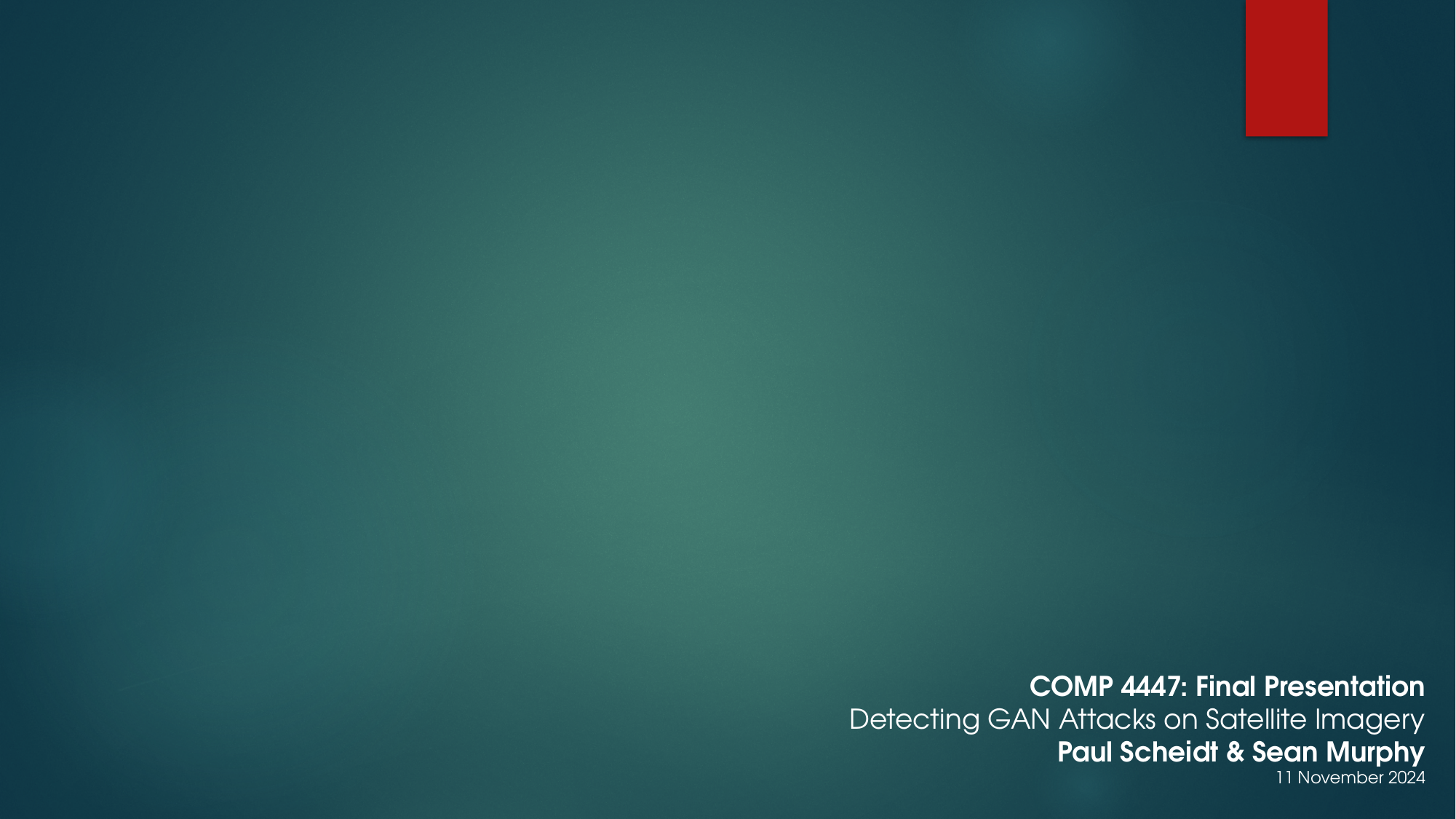

COMP 4447: Final Presentation
Detecting GAN Attacks on Satellite Imagery
Paul Scheidt & Sean Murphy
11 November 2024